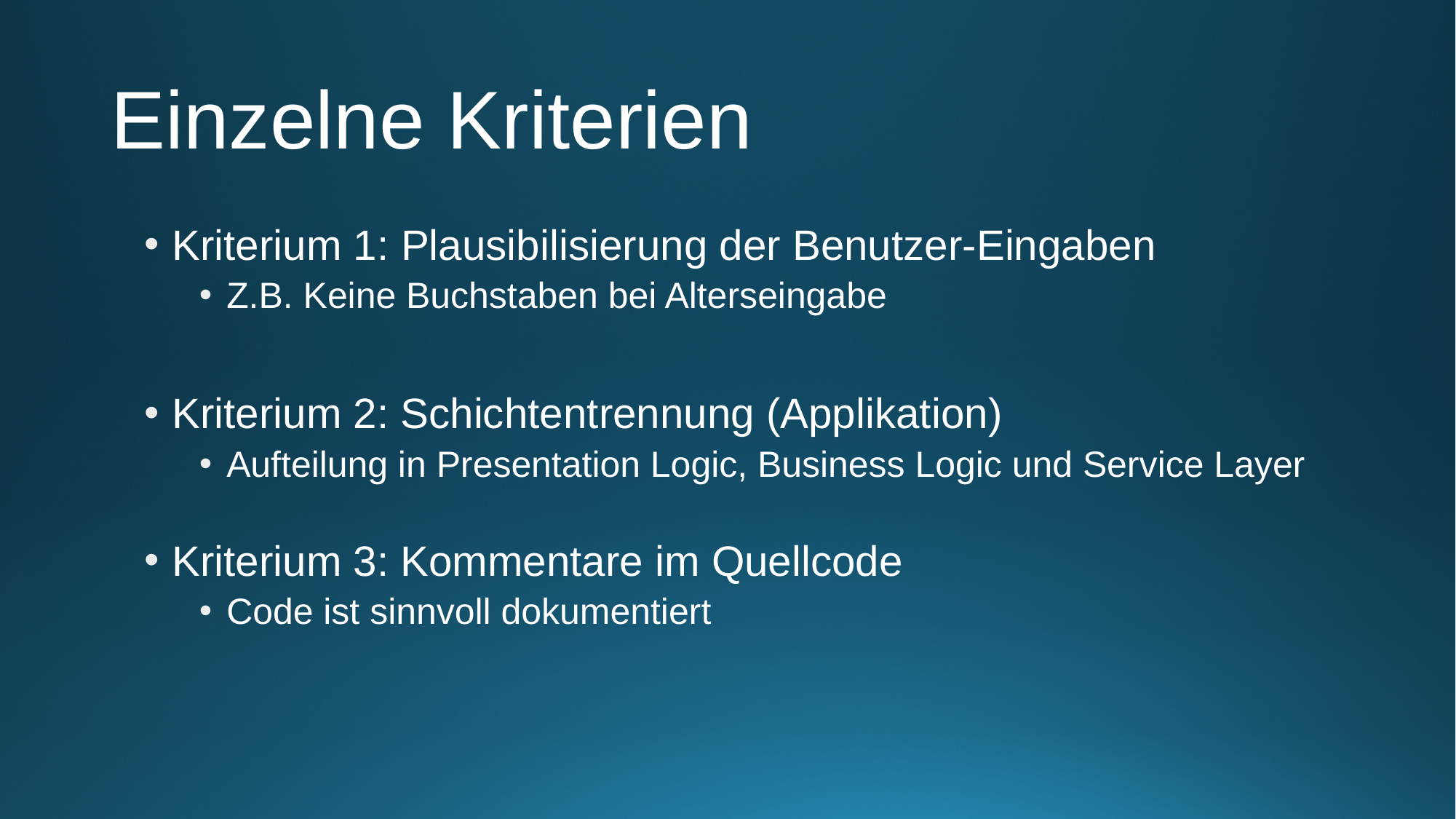

# Einzelne Kriterien
Kriterium 1: Plausibilisierung der Benutzer-Eingaben
Z.B. Keine Buchstaben bei Alterseingabe

Kriterium 2: Schichtentrennung (Applikation)
Aufteilung in Presentation Logic, Business Logic und Service Layer
Kriterium 3: Kommentare im Quellcode
Code ist sinnvoll dokumentiert